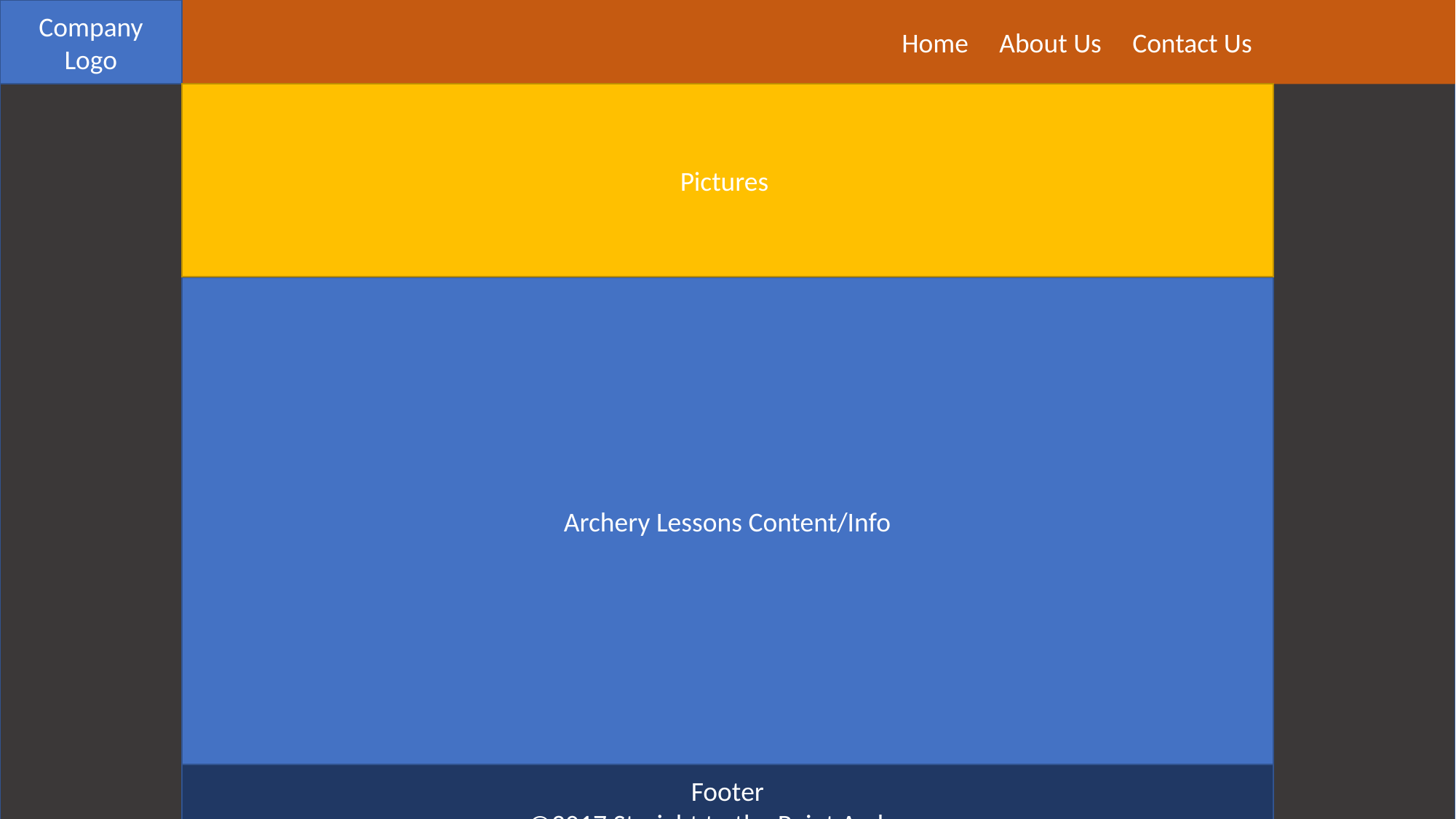

Home     About Us     Contact Us

Company Logo
#
Pictures

Archery Lessons Content/Info

Footer
@2017 Straight to the Point Archery